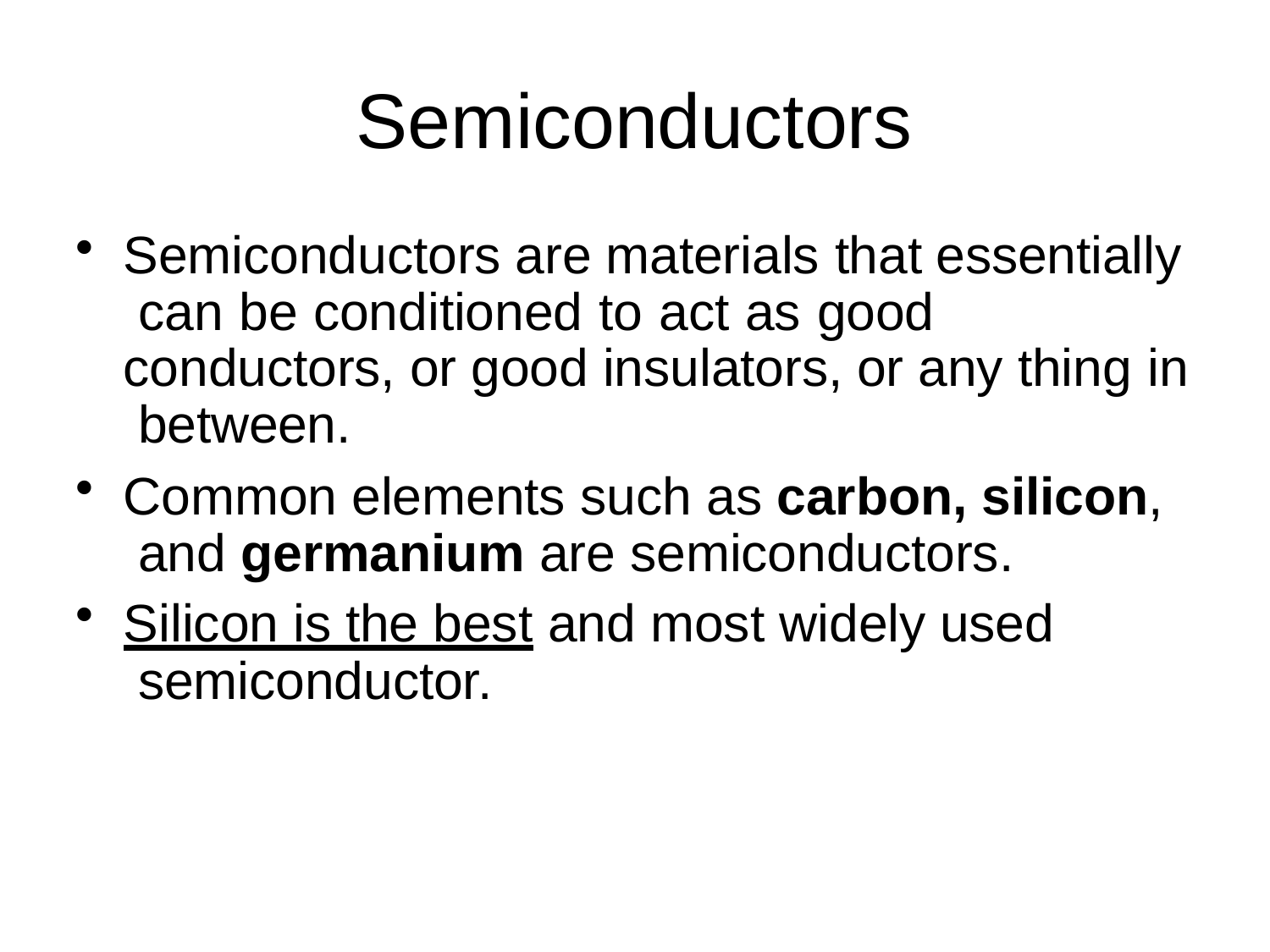

# Semiconductors
Semiconductors are materials that essentially  can be conditioned to act as good  conductors, or good insulators, or any thing in  between.
Common elements such as carbon, silicon,  and germanium are semiconductors.
Silicon is the best and most widely used  semiconductor.